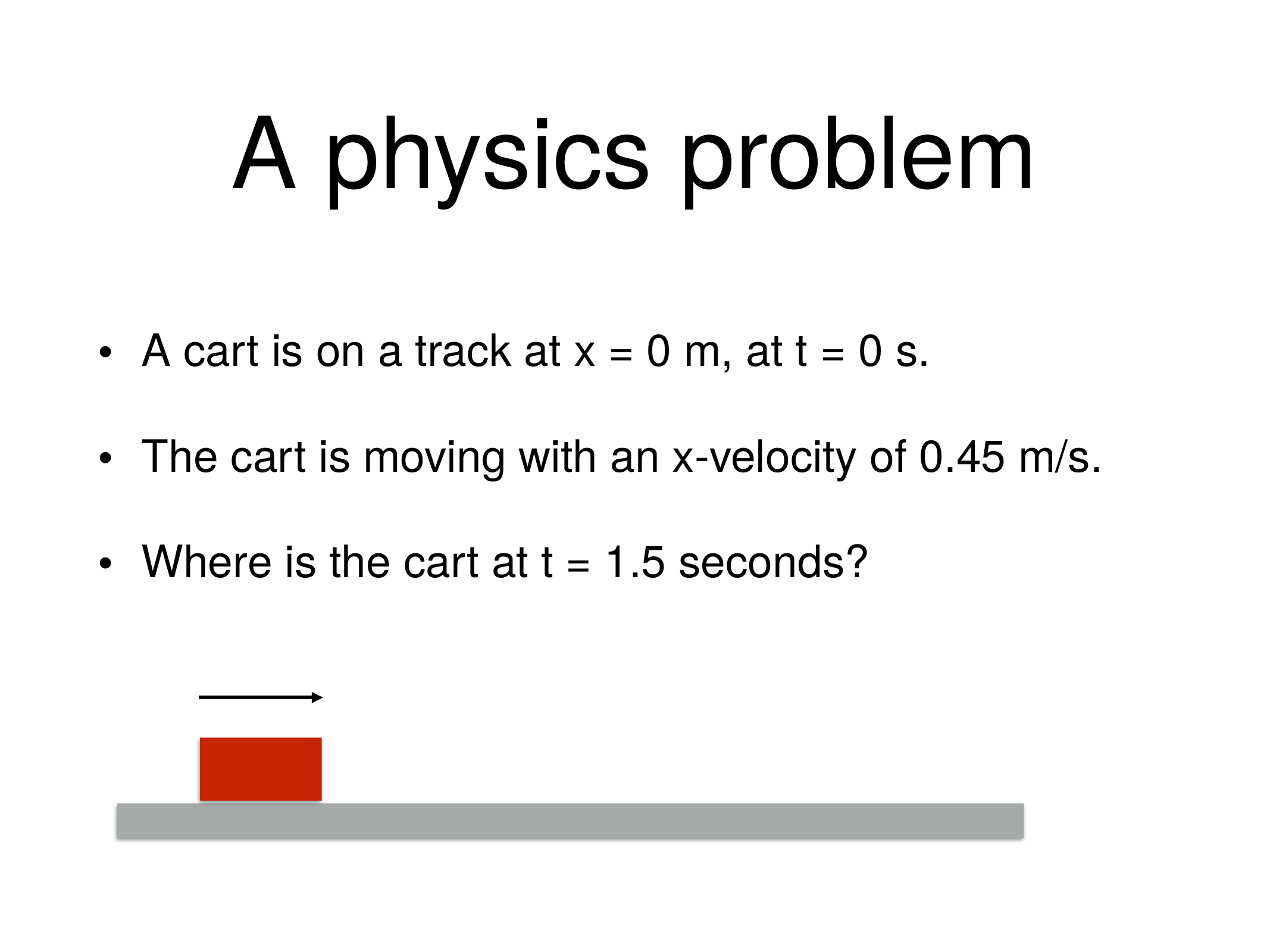

# A physics problem
A cart is on a track at x = 0 m, at t = 0 s.
The cart is moving with an x-velocity of 0.45 m/s.
Where is the cart at t = 1.5 seconds?